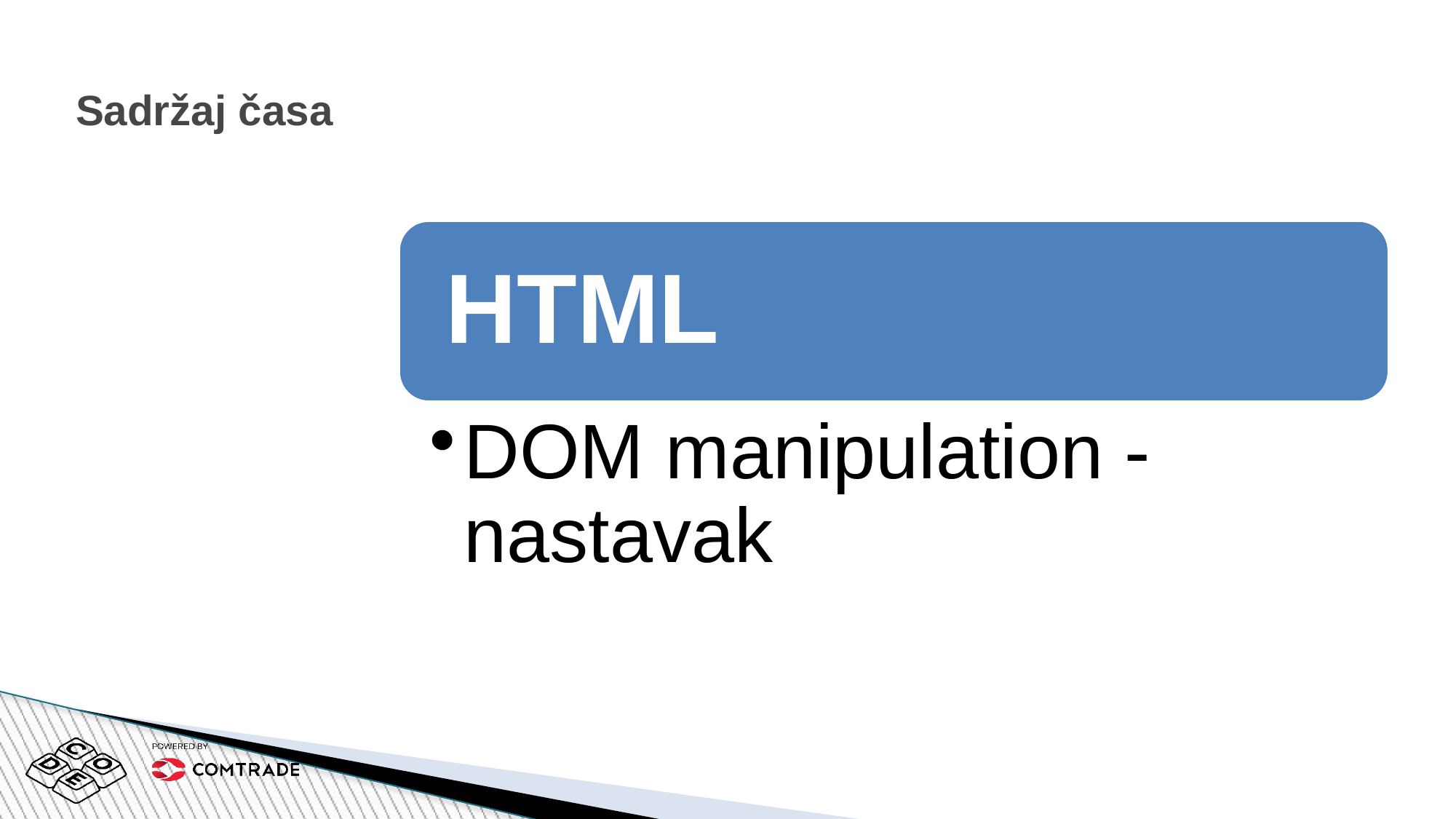

Sadržaj časa
HTML
DOM manipulation - nastavak